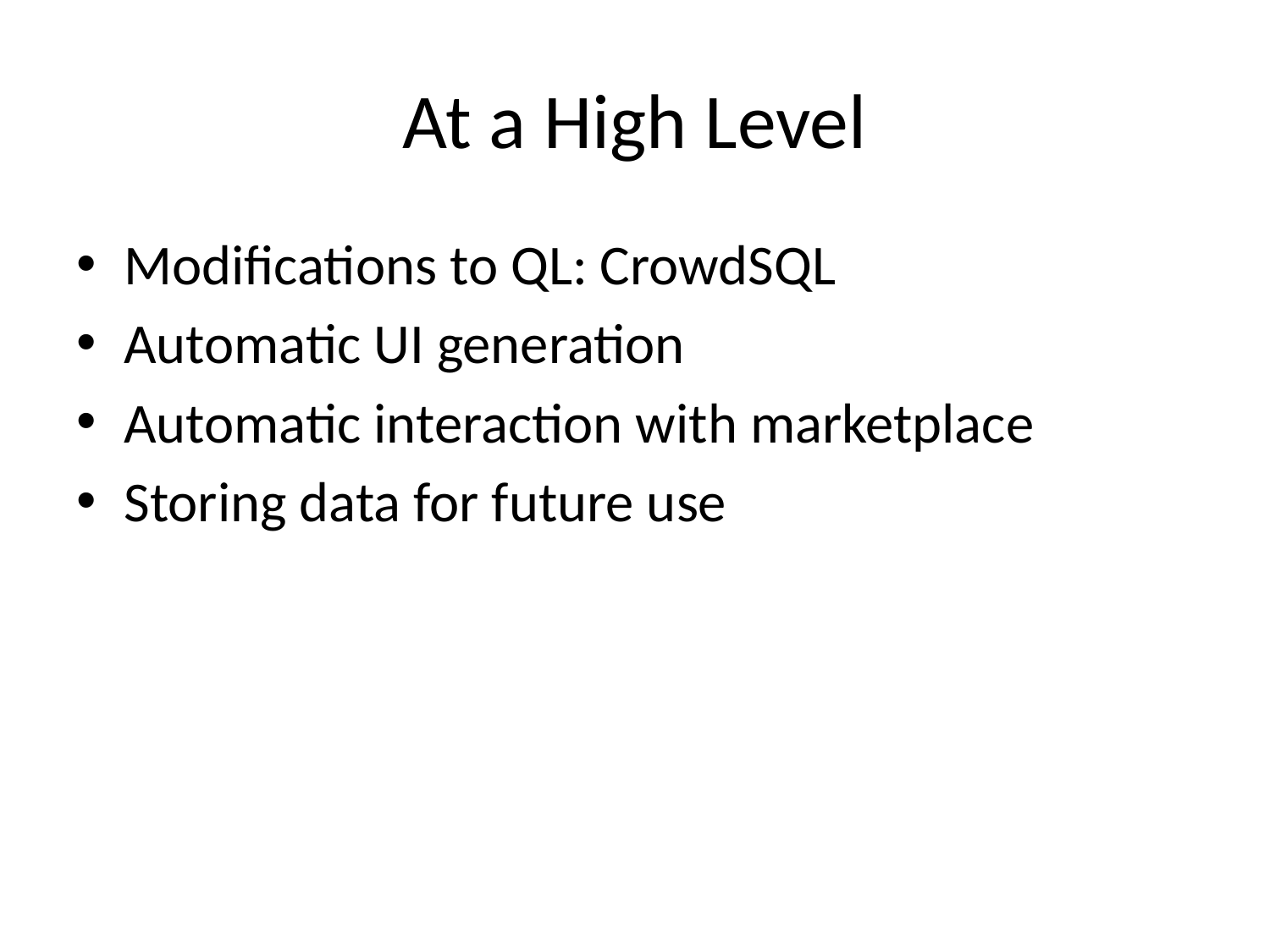

# At a High Level
Modifications to QL: CrowdSQL
Automatic UI generation
Automatic interaction with marketplace
Storing data for future use